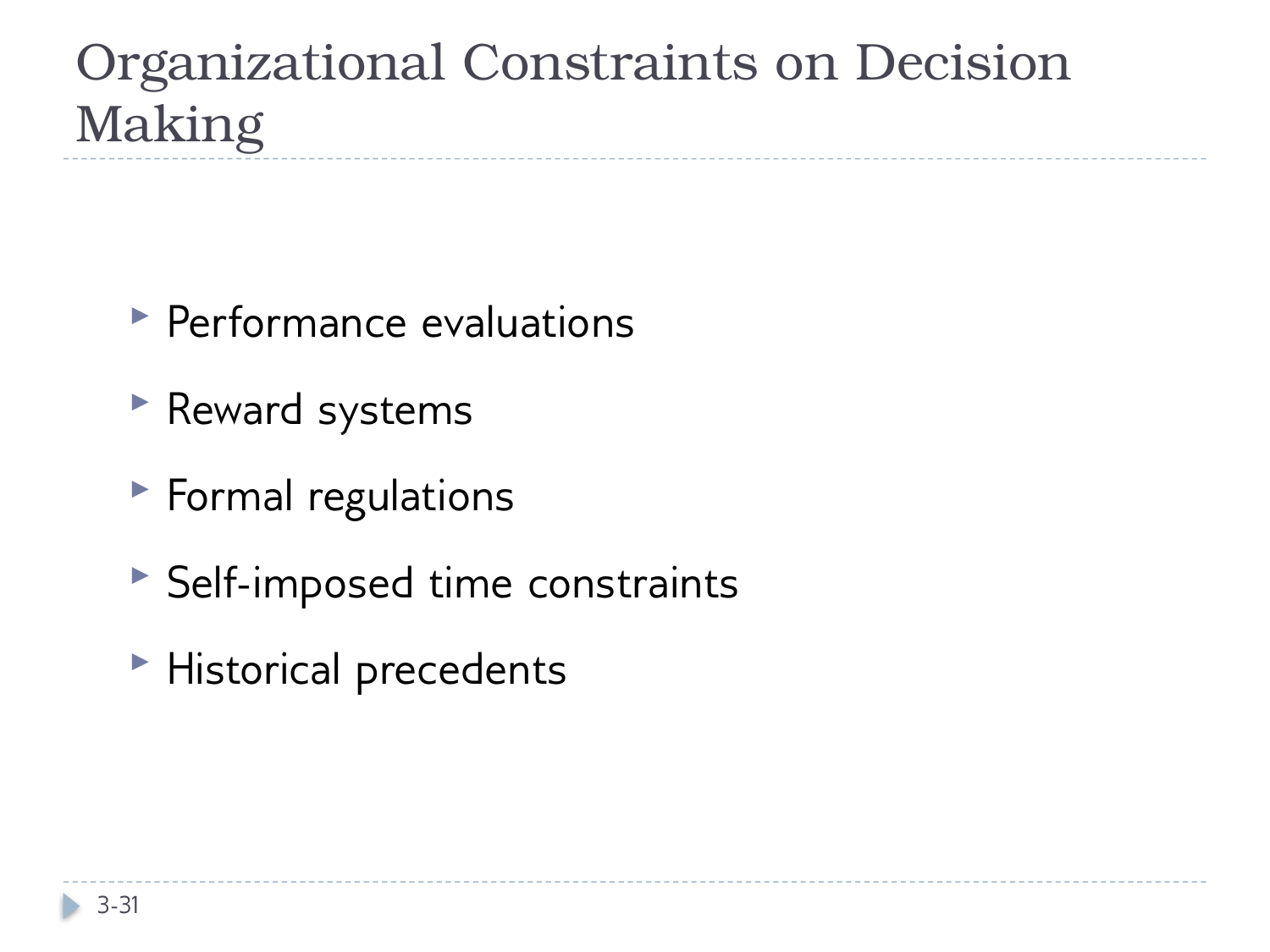

# Organizational Constraints on Decision Making
Performance evaluations
Reward systems
Formal regulations
Self-imposed time constraints
Historical precedents
3-31